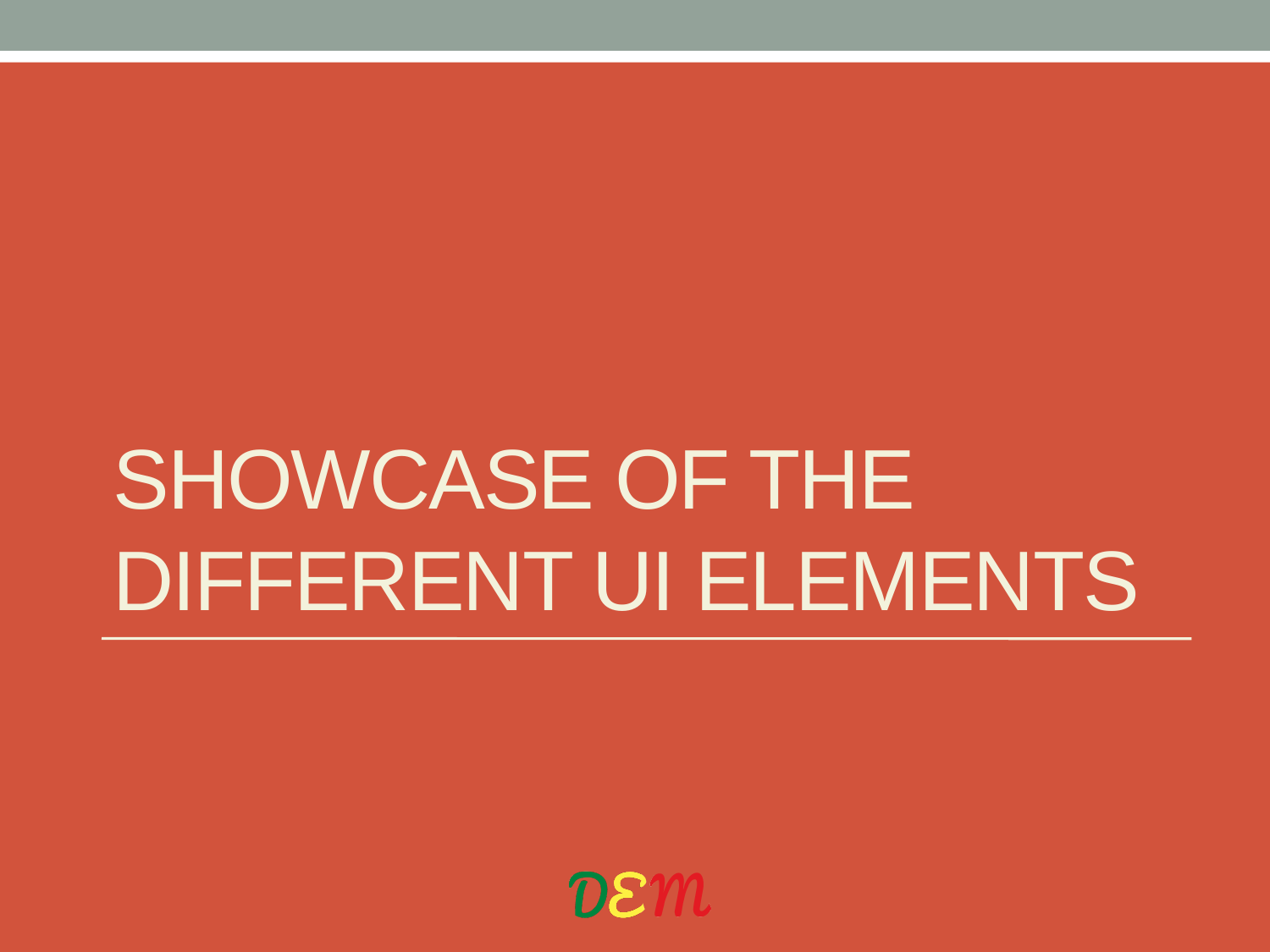

# SHOWCASE OF THE DIFFERENT UI ELEMENTS